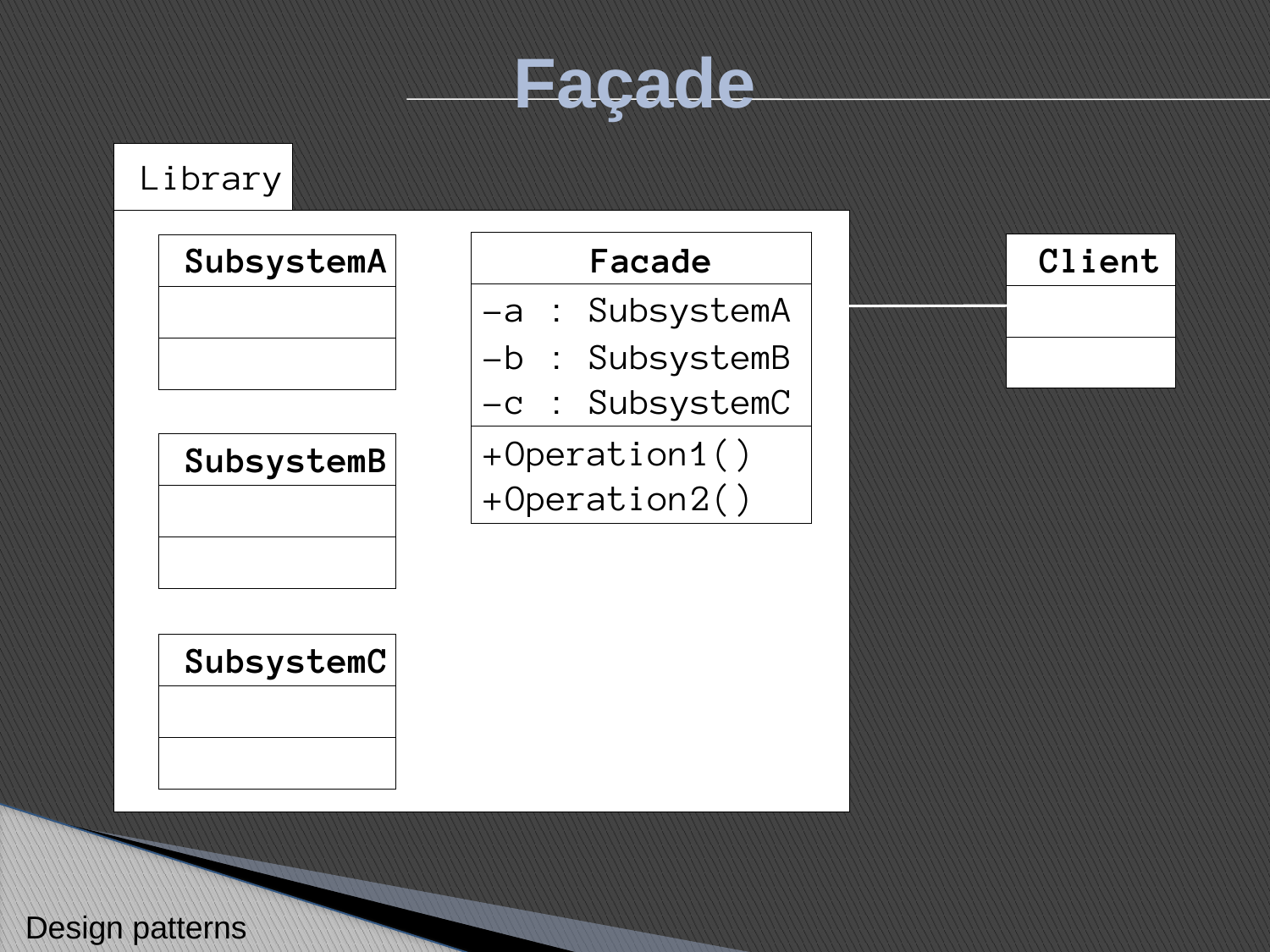

Façade

Library

SubsystemA
Facade
Client

-
a
:
SubsystemA

-
b
:
SubsystemB

-
c
:
SubsystemC

+
Operation
1
()

SubsystemB
+
Operation
2
()

SubsystemC

Design patterns